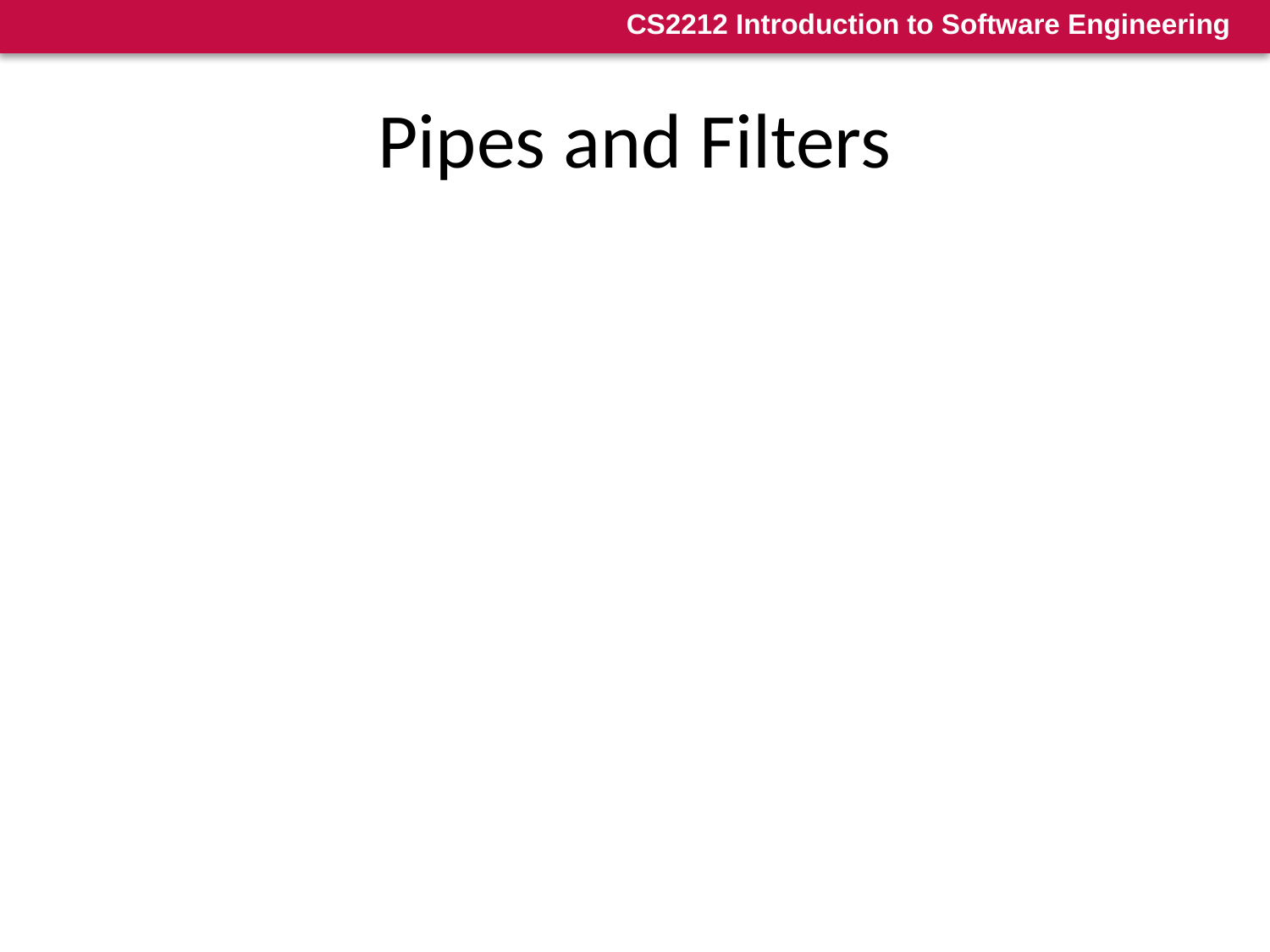

# Pipes and Filters
“The Pipes and Filters architectural pattern [style] provides a structure for systems that process a stream of data. Each processing step is encapsulated in a filter component. Data is passed through pipes between adjacent filters. Recombining filters allows you to build families of related systems.” [POSA p53]